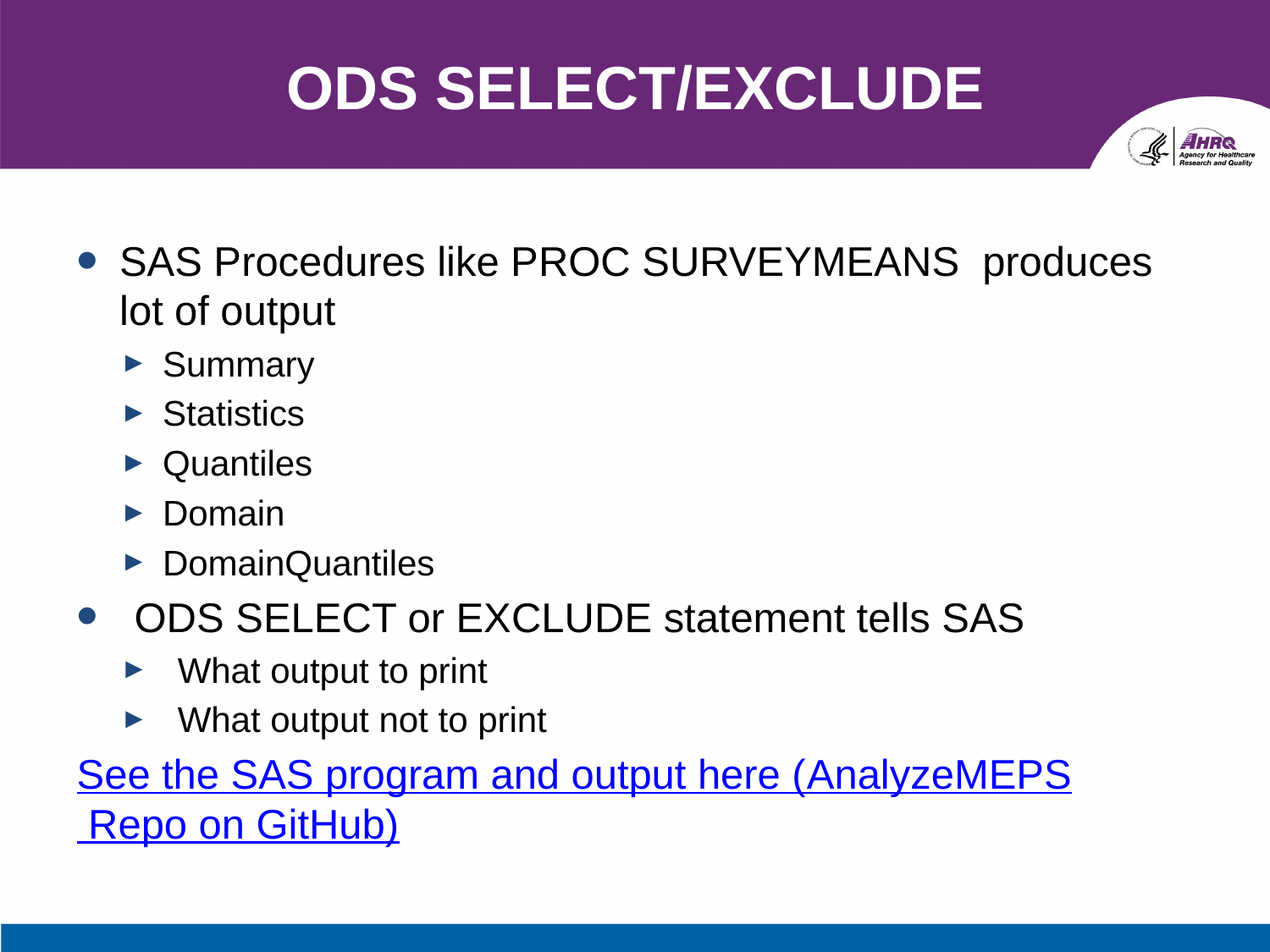

# ODS SELECT/EXCLUDE
SAS Procedures like PROC SURVEYMEANS  produces lot of output
Summary
Statistics
Quantiles
Domain
DomainQuantiles
ODS SELECT or EXCLUDE statement tells SAS
What output to print
What output not to print
See the SAS program and output here (AnalyzeMEPS Repo on GitHub)